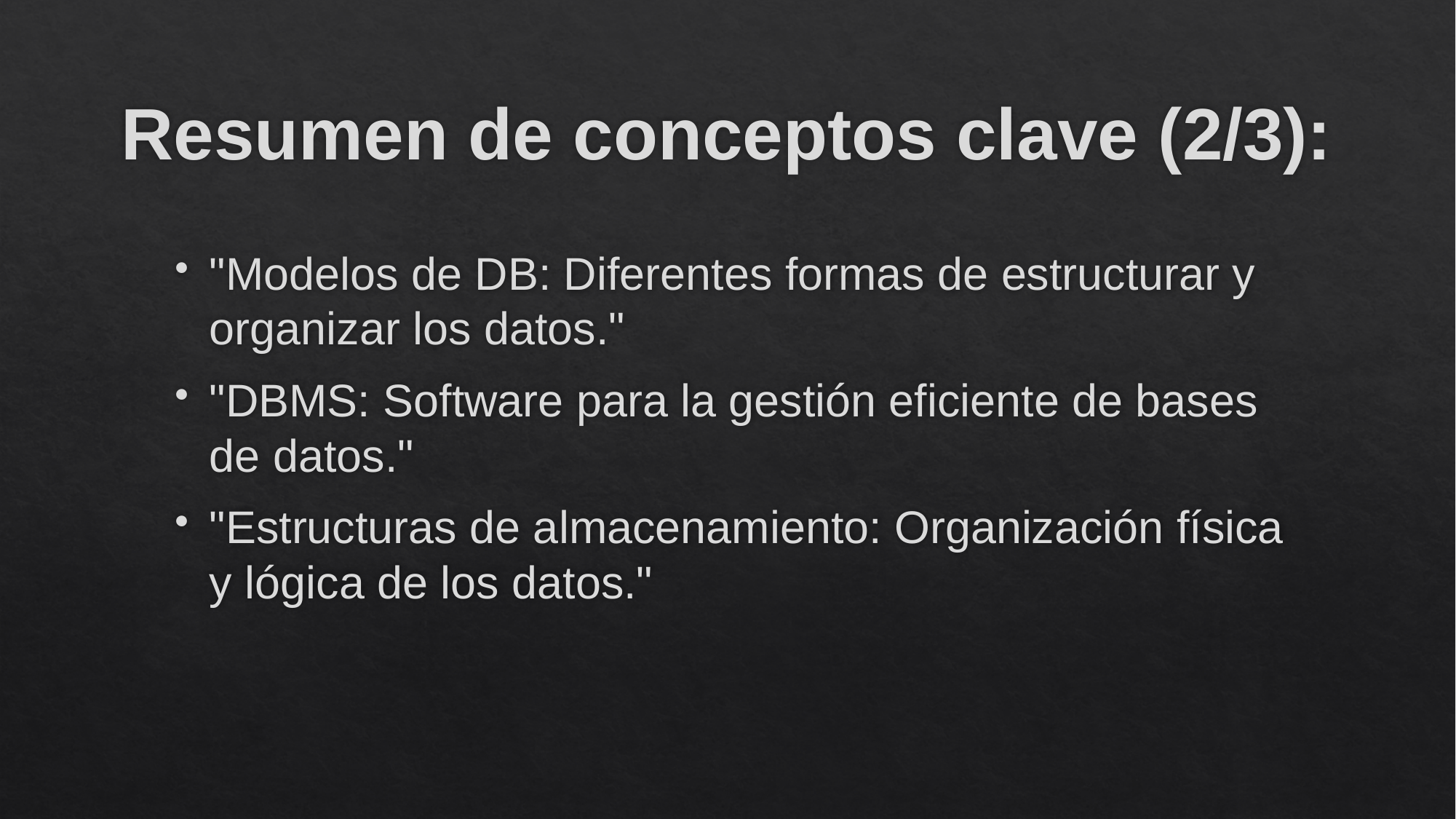

# Resumen de conceptos clave (2/3):
"Modelos de DB: Diferentes formas de estructurar y organizar los datos."
"DBMS: Software para la gestión eficiente de bases de datos."
"Estructuras de almacenamiento: Organización física y lógica de los datos."